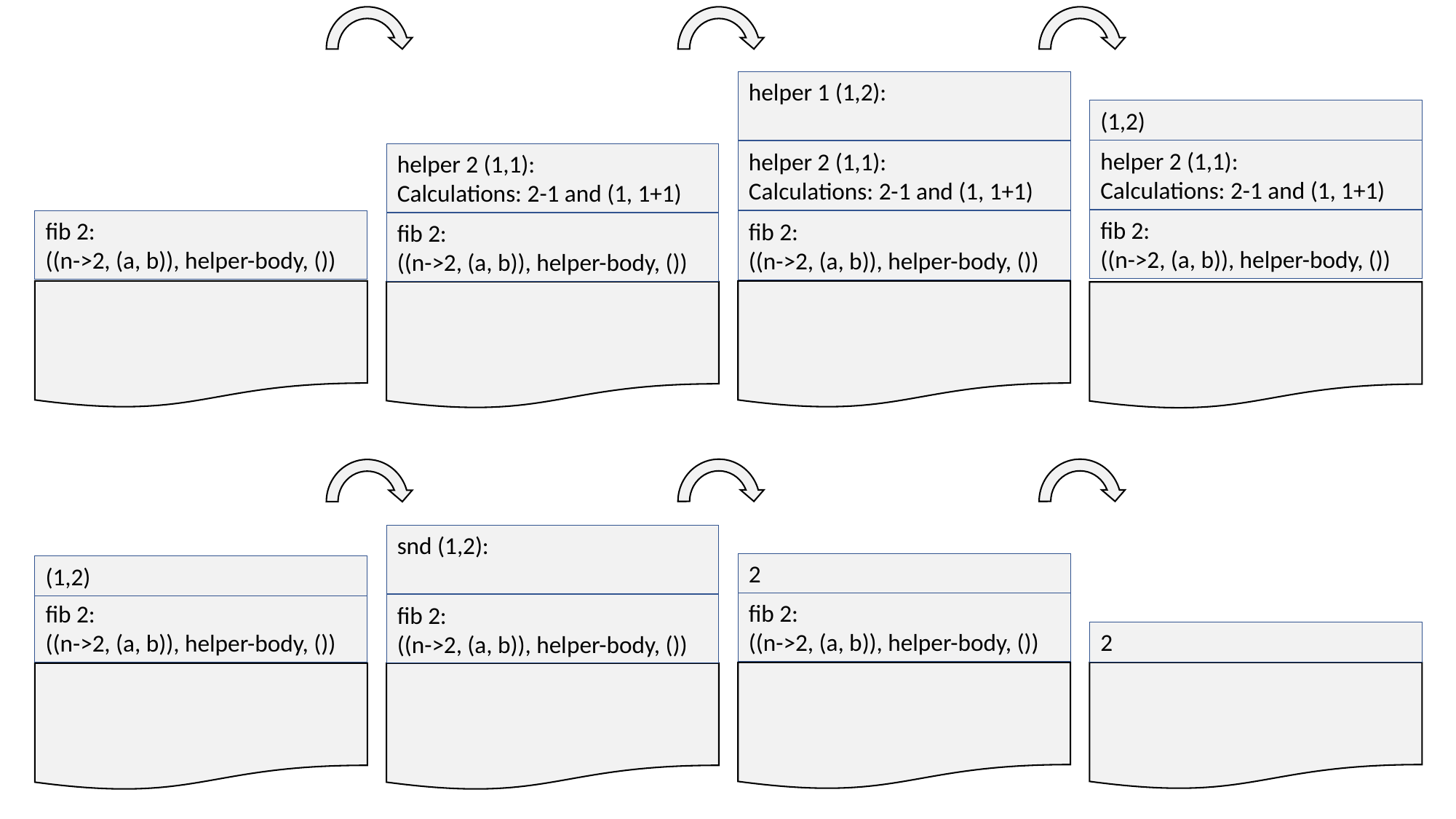

helper 1 (1,2):

(1,2)
helper 2 (1,1):
Calculations: 2-1 and (1, 1+1)
helper 2 (1,1):
Calculations: 2-1 and (1, 1+1)
helper 2 (1,1):
Calculations: 2-1 and (1, 1+1)
fib 2:
((n->2, (a, b)), helper-body, ())
fib 2:
((n->2, (a, b)), helper-body, ())
fib 2:
((n->2, (a, b)), helper-body, ())
fib 2:
((n->2, (a, b)), helper-body, ())

snd (1,2):

2
(1,2)
fib 2:
((n->2, (a, b)), helper-body, ())
fib 2:
((n->2, (a, b)), helper-body, ())
fib 2:
((n->2, (a, b)), helper-body, ())
2